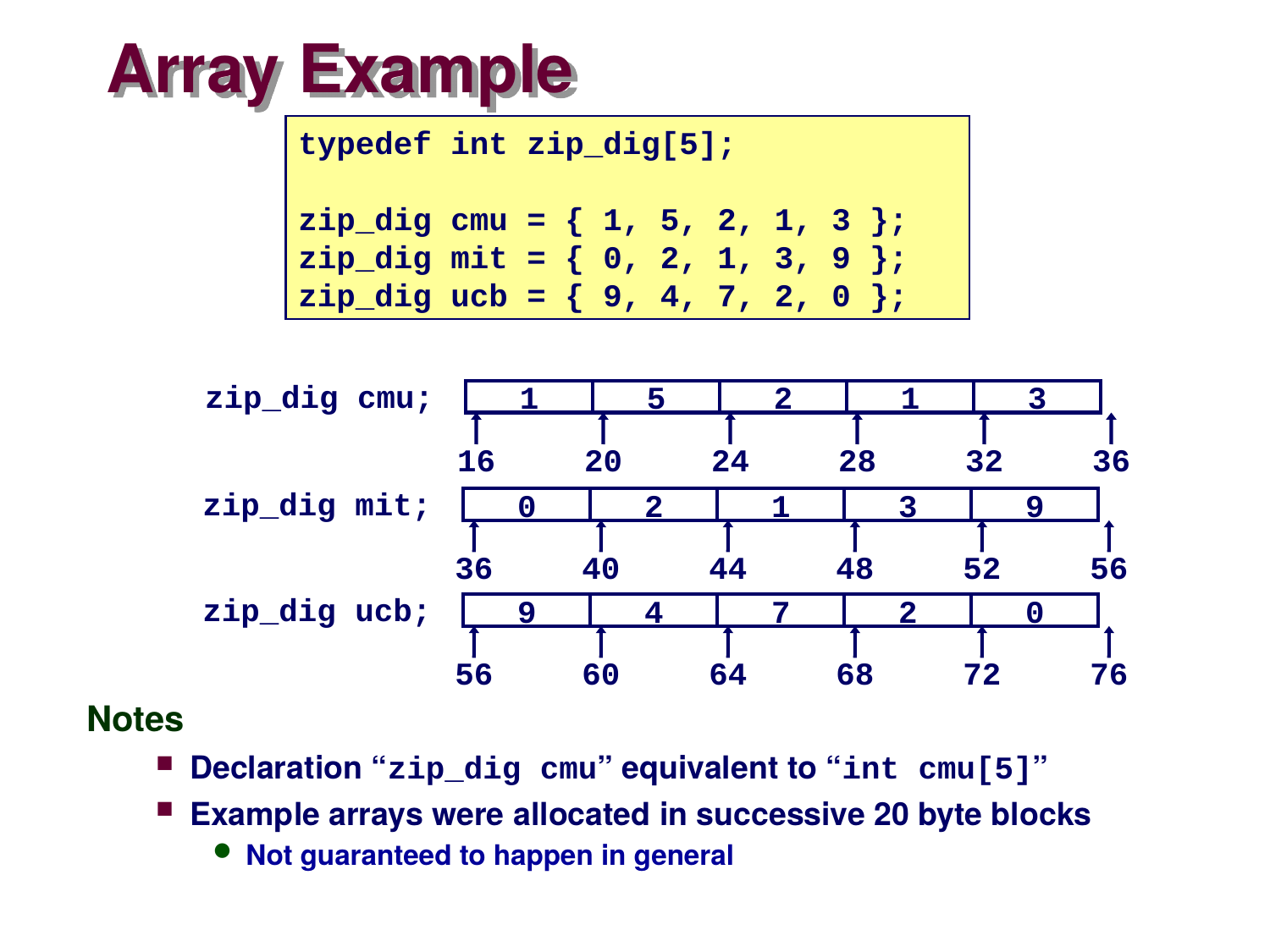

# Array Example
typedef int zip_dig[5];

zip_dig cmu = { 1, 5, 2, 1, 3 };
zip_dig mit = { 0, 2, 1, 3, 9 };
zip_dig ucb = { 9, 4, 7, 2, 0 };
zip_dig cmu;
1
5
2
1
3

16
20
24
28
32
36
zip_dig mit;
0
2
1
3
9

36
40
44
48
52
56
zip_dig ucb;
9
4
7
2
0

56
60
64
68
72
76
Notes
Declaration “zip_dig cmu” equivalent to “int cmu[5]”
Example arrays were allocated in successive 20 byte blocks
Not guaranteed to happen in general